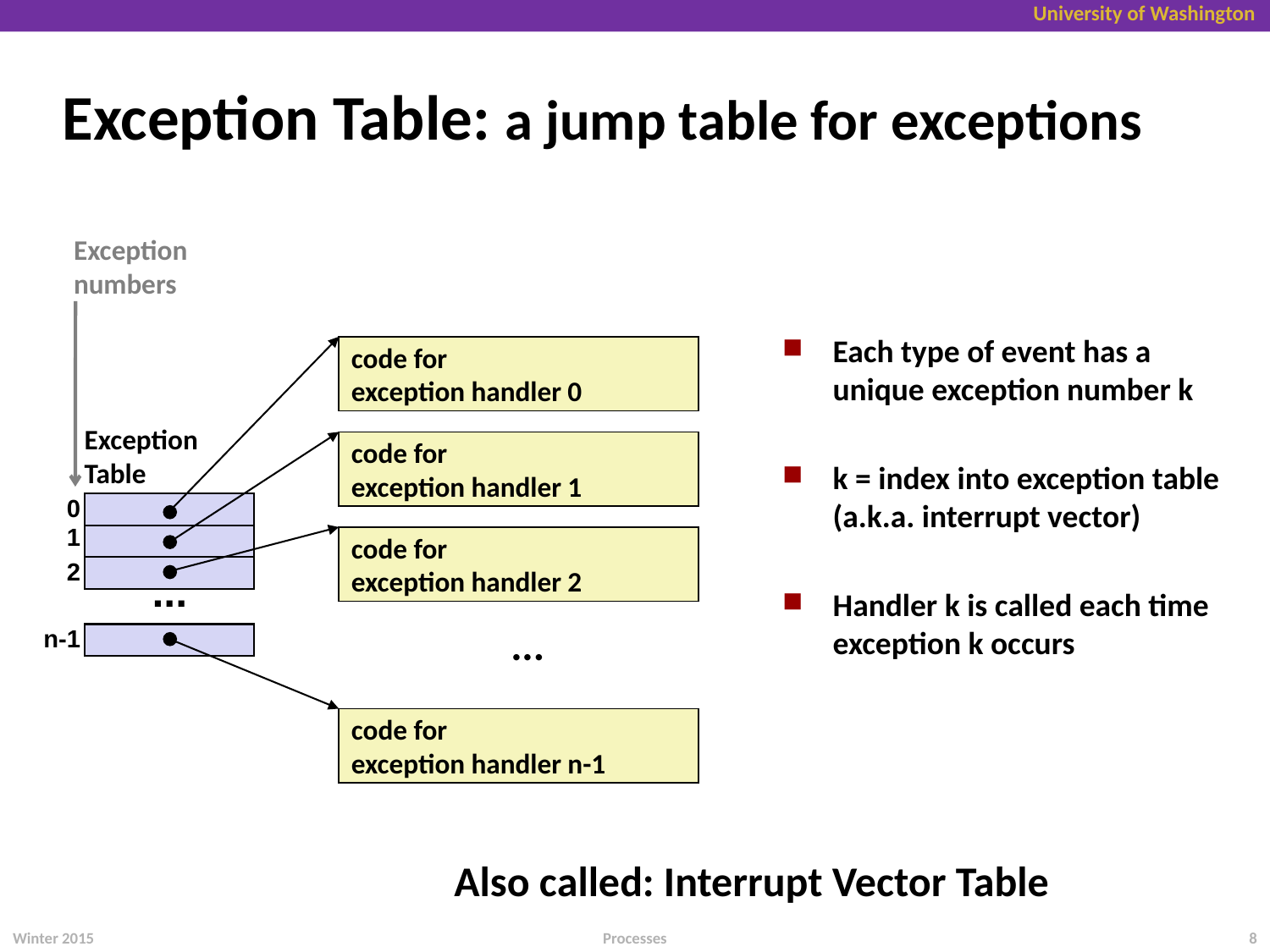

# Exception Table: a jump table for exceptions
Exception
numbers
Each type of event has a
unique exception number k

k = index into exception table
(a.k.a. interrupt vector)

Handler k is called each time
exception k occurs

code for
exception handler 0
Exception
Table

code for
exception handler 1
0

1

code for
exception handler 2

2

...

...
n-1

code for
exception handler n-1
Also called: Interrupt Vector Table
Winter 2015
8
Processes